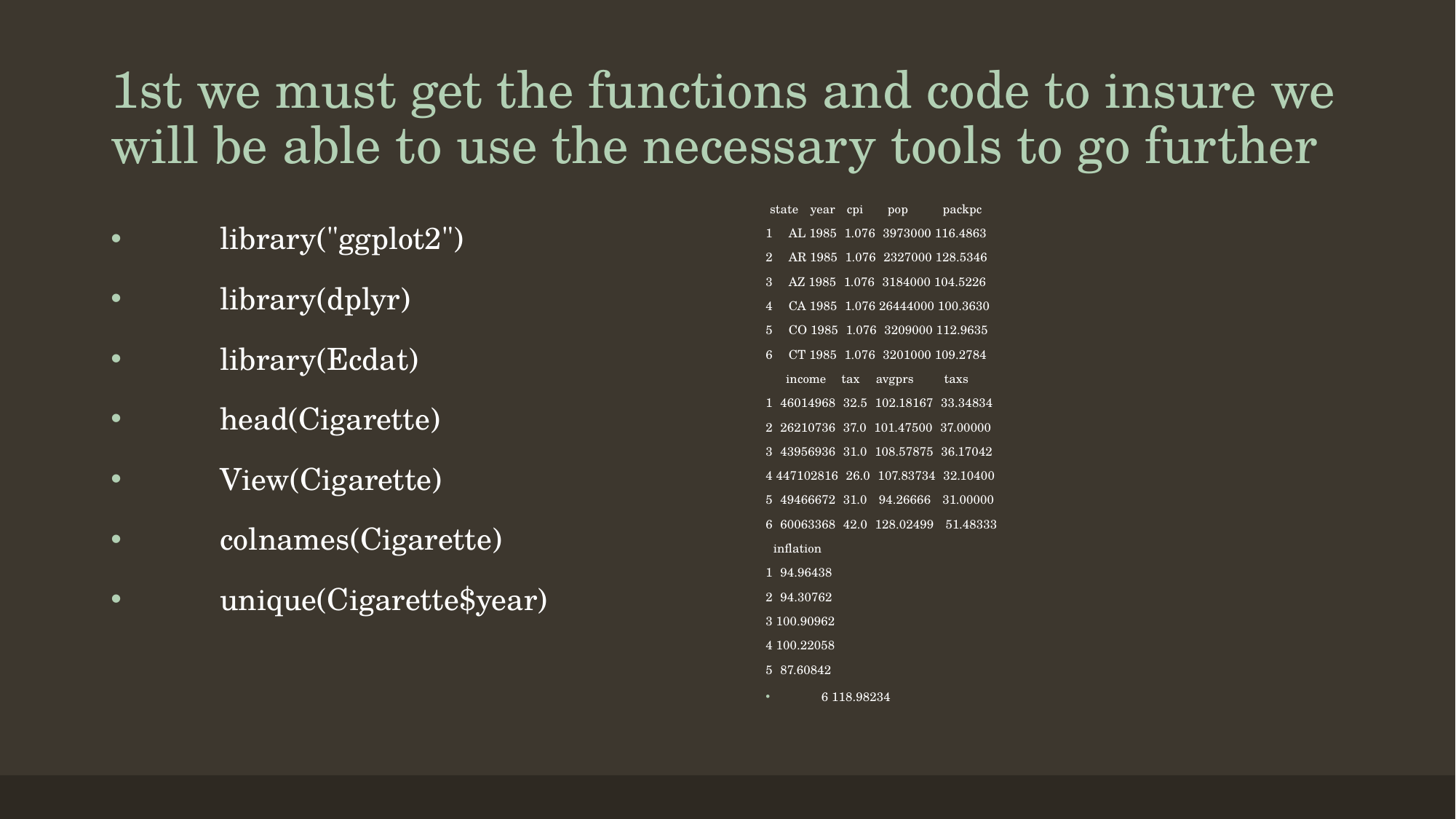

# 1st we must get the functions and code to insure we will be able to use the necessary tools to go further
 state   year   cpi      pop         packpc
1    AL 1985  1.076  3973000 116.4863
2    AR 1985  1.076  2327000 128.5346
3    AZ 1985  1.076  3184000 104.5226
4    CA 1985  1.076 26444000 100.3630
5    CO 1985  1.076  3209000 112.9635
6    CT 1985  1.076  3201000 109.2784
     income    tax    avgprs        taxs
1  46014968  32.5  102.18167  33.34834
2  26210736  37.0  101.47500  37.00000
3  43956936  31.0  108.57875  36.17042
4 447102816  26.0  107.83734  32.10400
5  49466672  31.0   94.26666   31.00000
6  60063368  42.0  128.02499   51.48333
  inflation
1  94.96438
2  94.30762
3 100.90962
4 100.22058
5  87.60842
6 118.98234
library("ggplot2")
library(dplyr)
library(Ecdat)
head(Cigarette)
View(Cigarette)
colnames(Cigarette)
unique(Cigarette$year)